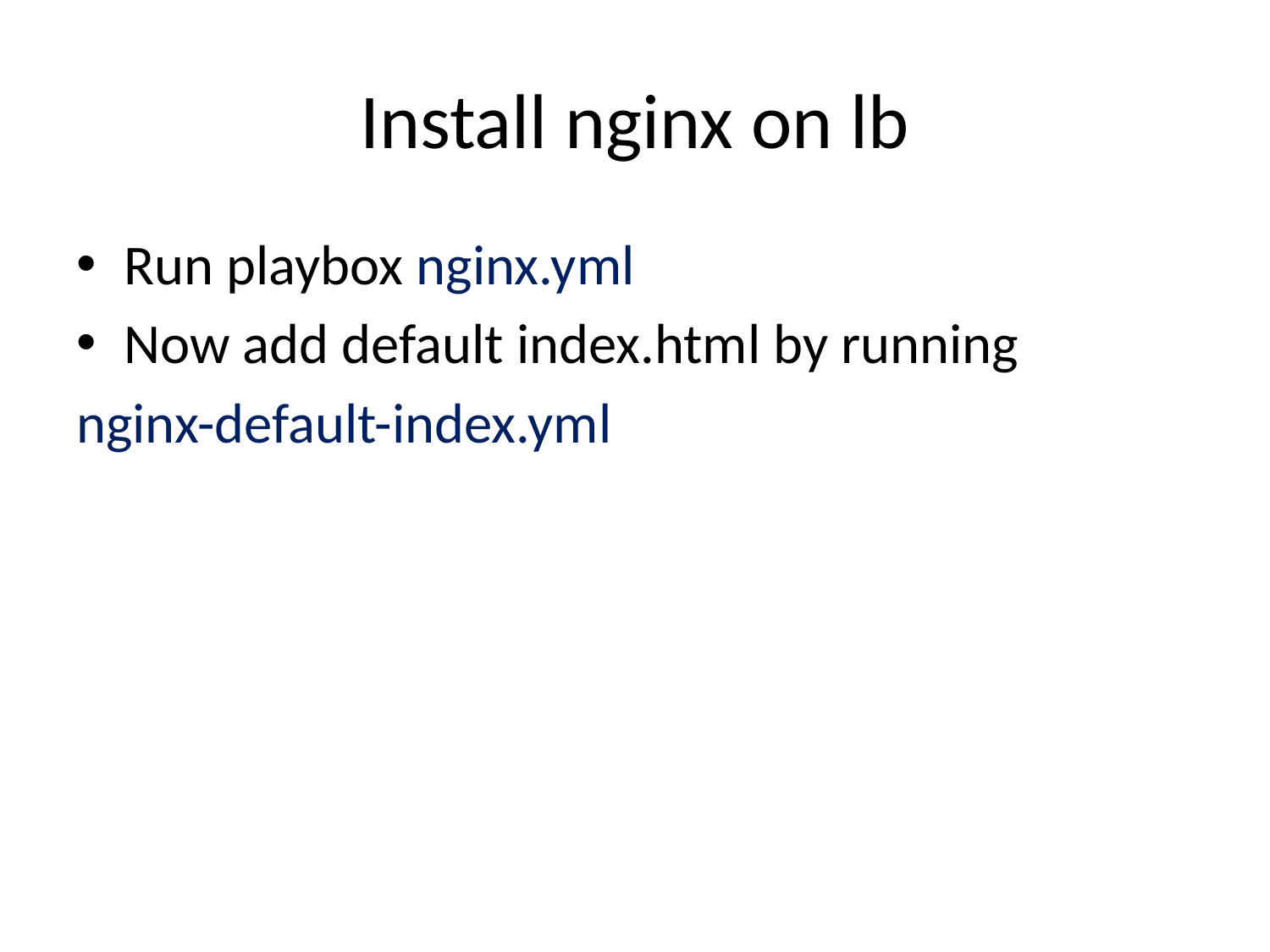

# Install nginx on lb
Run playbox nginx.yml
Now add default index.html by running
nginx-default-index.yml